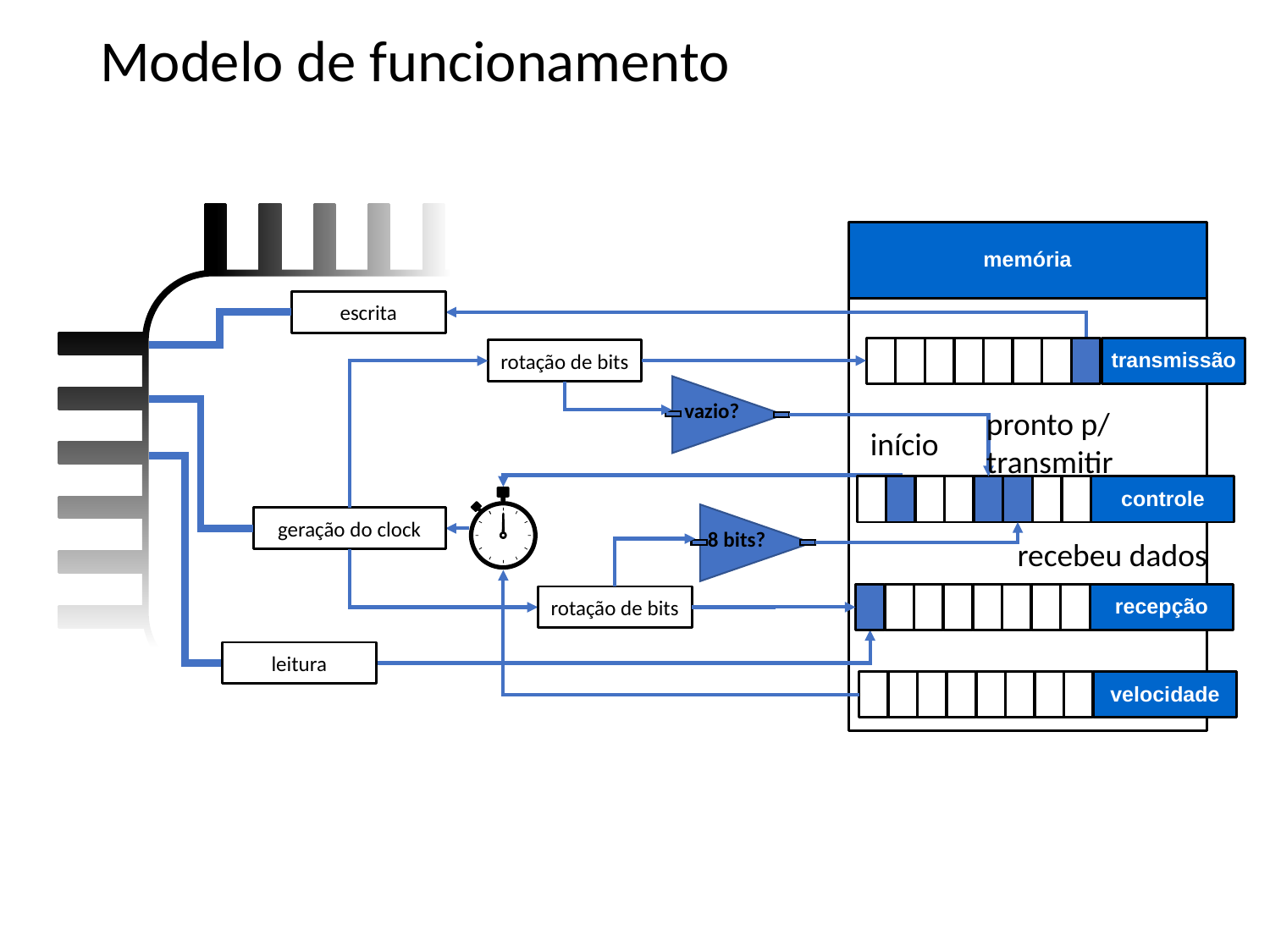

# Modelo de funcionamento

memória

escrita

transmissão
rotação de bits

vazio?

pronto p/
transmitir
início

controle

8 bits?

geração do clock
recebeu dados

recepção
rotação de bits
leitura

velocidade